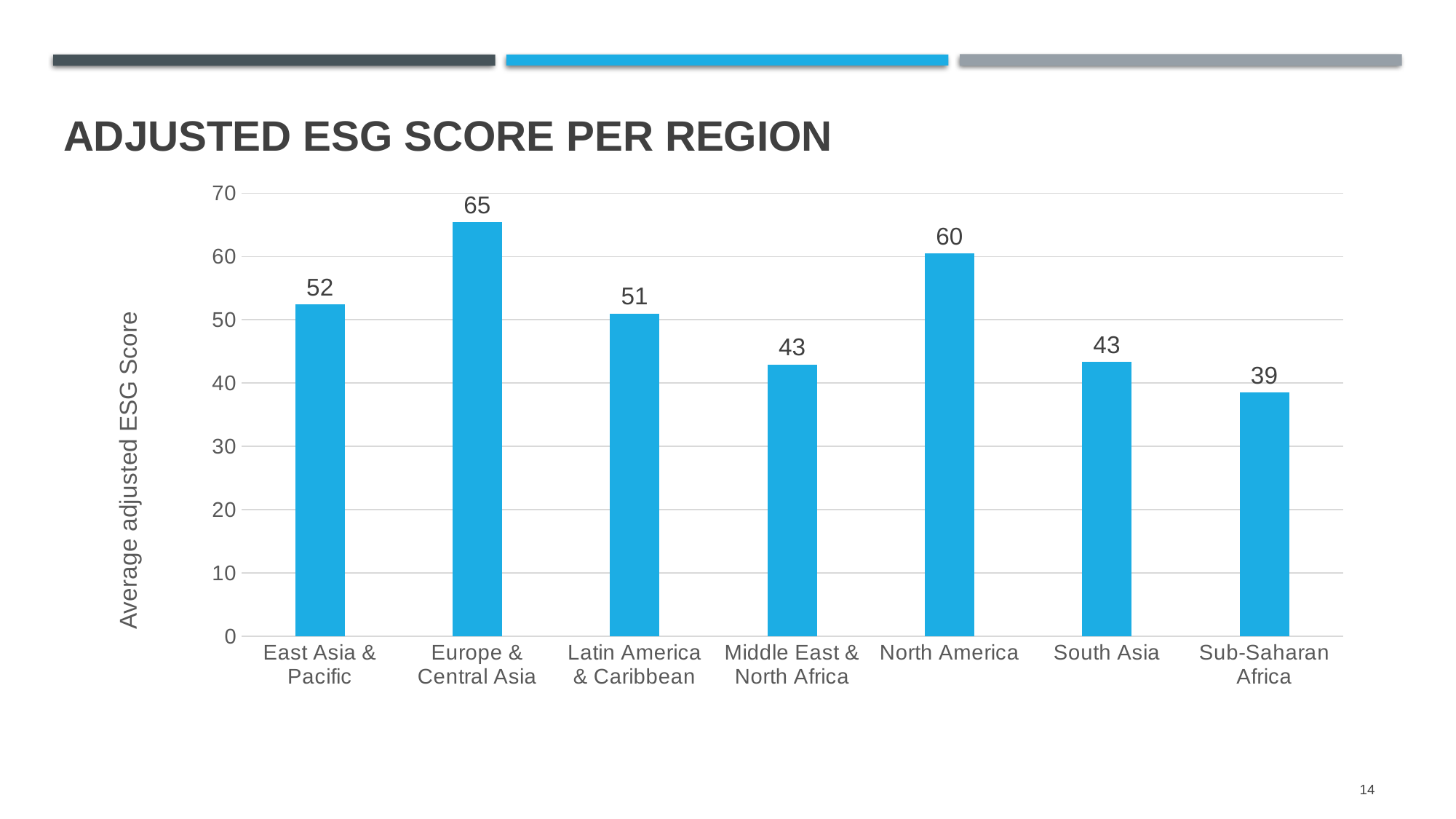

# ADJUSTED ESG SCORE PER REGIOn

### Chart

| Category |  |
|---|---|
| East Asia & Pacific | 52.4038123391274 |
| Europe & Central Asia | 65.3899676494544 |
| Latin America & Caribbean | 50.9897715227809 |
| Middle East & North Africa | 42.8887296669412 |
| North America | 60.4732215619958 |
| South Asia | 43.3047934448643 |
| Sub-Saharan Africa | 38.5053632961386 |
14